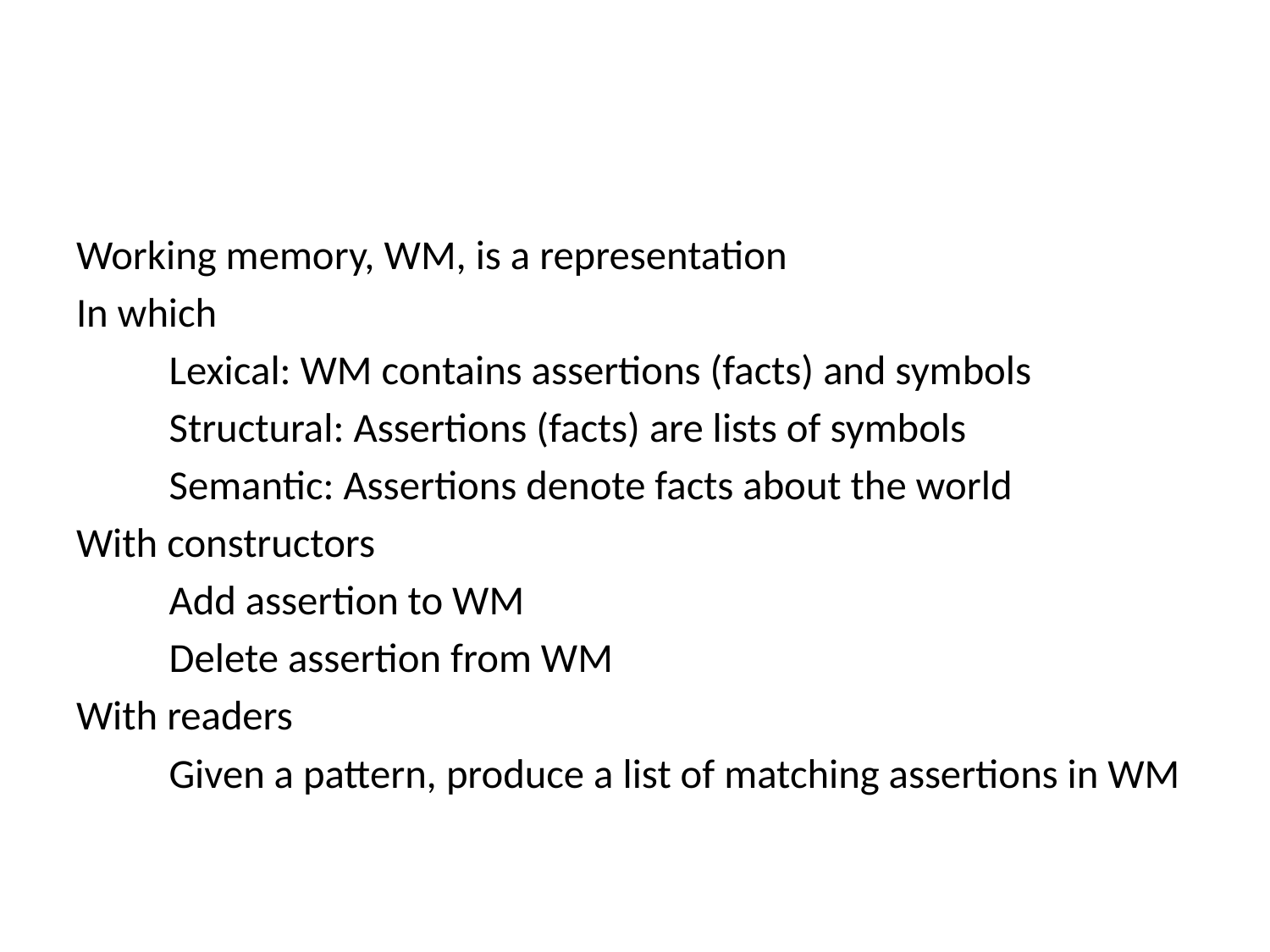

#
Working memory, WM, is a representation
In which
	Lexical: WM contains assertions (facts) and symbols
	Structural: Assertions (facts) are lists of symbols
	Semantic: Assertions denote facts about the world
With constructors
	Add assertion to WM
	Delete assertion from WM
With readers
	Given a pattern, produce a list of matching assertions in WM